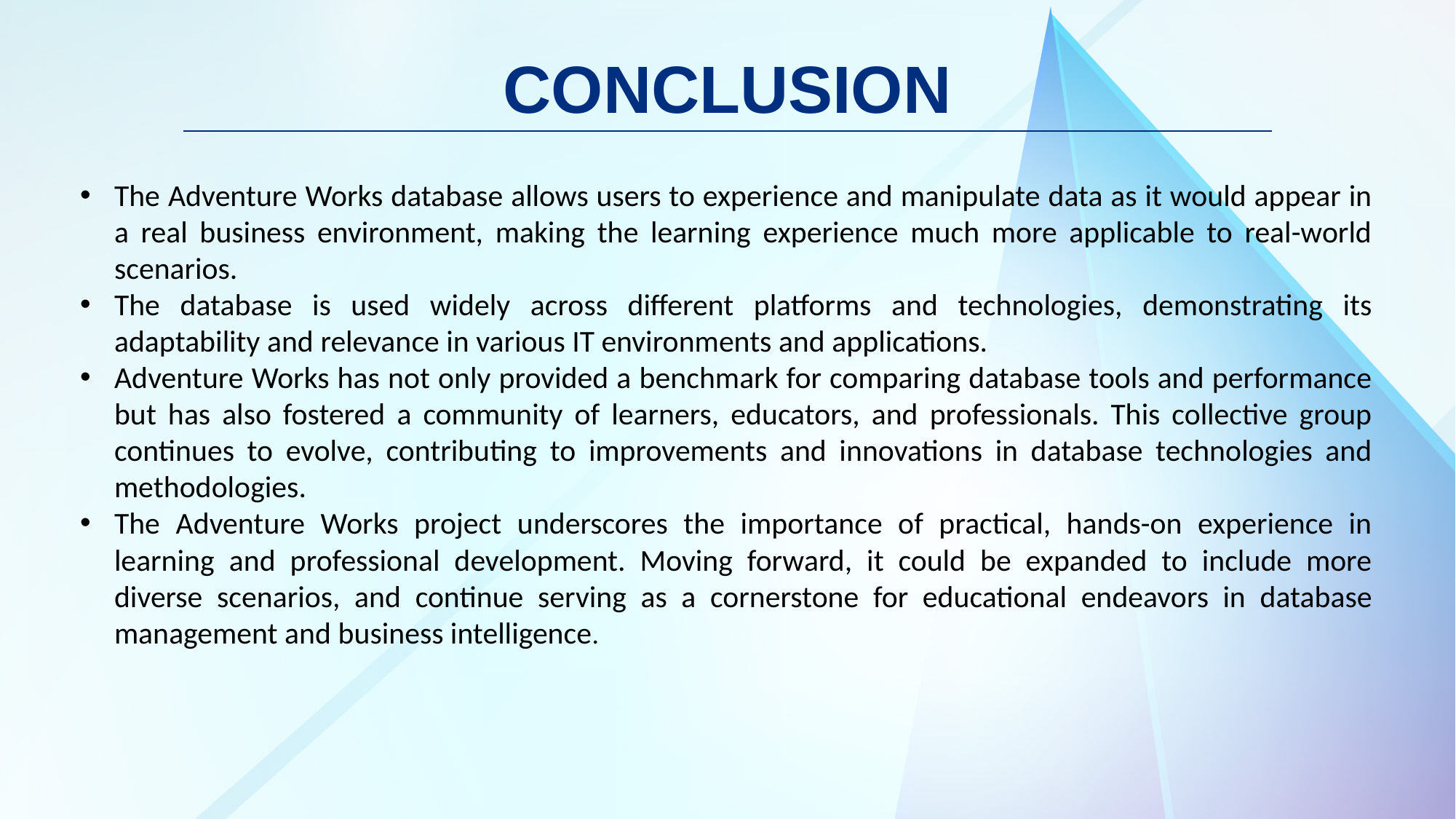

# CONCLUSION
The Adventure Works database allows users to experience and manipulate data as it would appear in a real business environment, making the learning experience much more applicable to real-world scenarios.
The database is used widely across different platforms and technologies, demonstrating its adaptability and relevance in various IT environments and applications.
Adventure Works has not only provided a benchmark for comparing database tools and performance but has also fostered a community of learners, educators, and professionals. This collective group continues to evolve, contributing to improvements and innovations in database technologies and methodologies.
The Adventure Works project underscores the importance of practical, hands-on experience in learning and professional development. Moving forward, it could be expanded to include more diverse scenarios, and continue serving as a cornerstone for educational endeavors in database management and business intelligence.